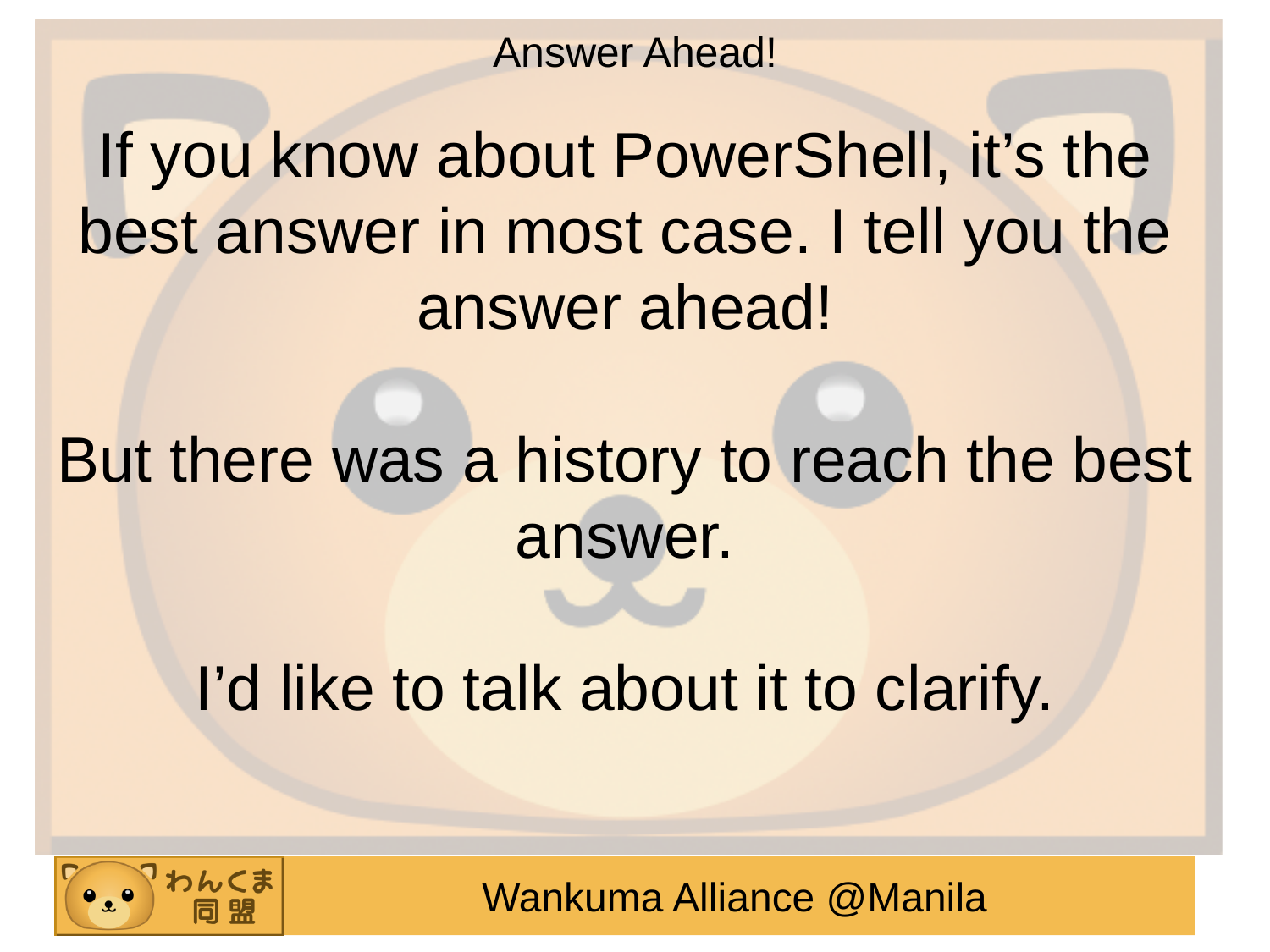

Answer Ahead!
If you know about PowerShell, it’s the best answer in most case. I tell you the answer ahead!

But there was a history to reach the best answer.

I’d like to talk about it to clarify.